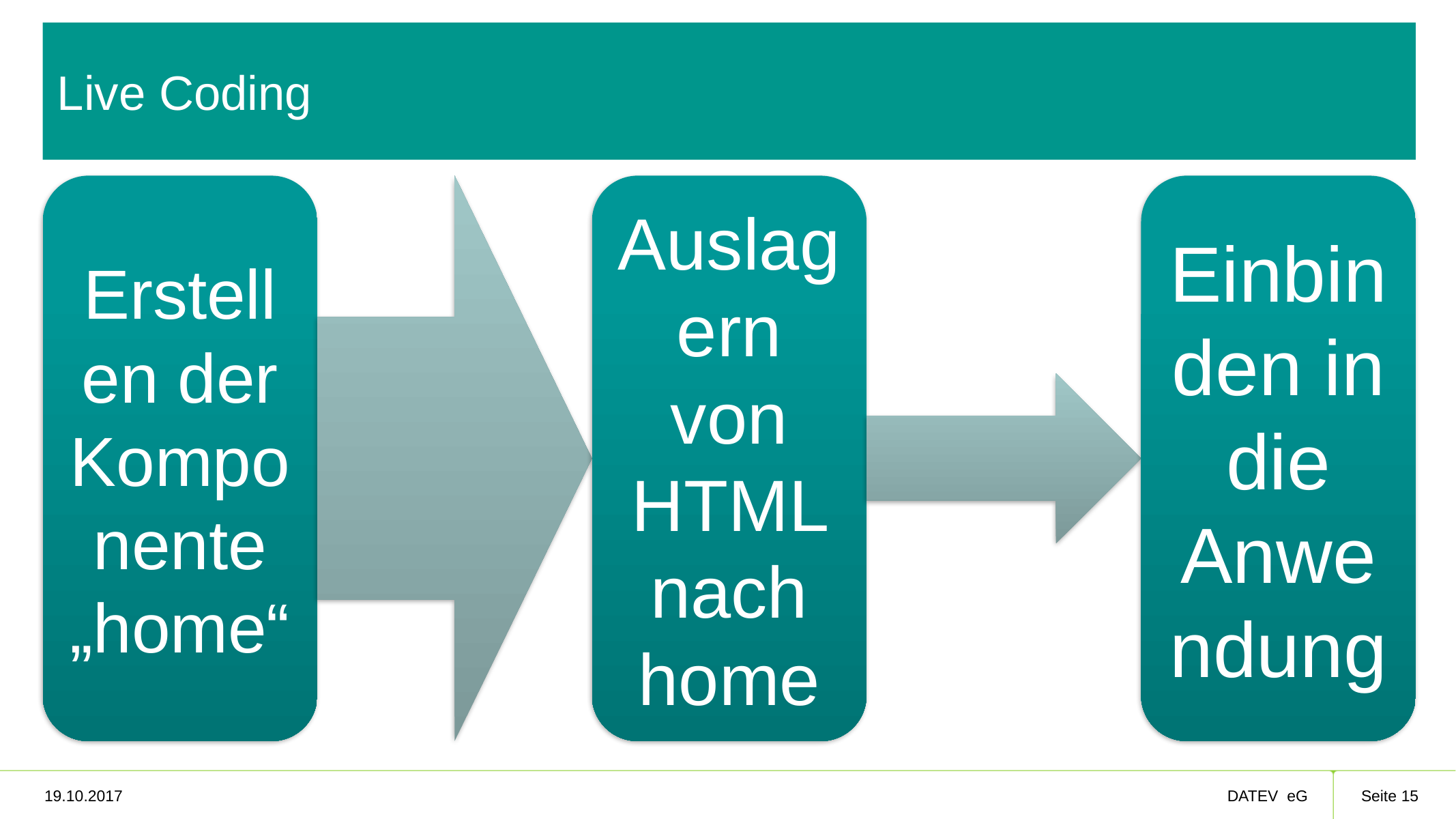

# Live Coding
Erstellen der Komponente „home“
Auslagern von HTML nach home
Einbinden in die Anwendung
Seite 15
19.10.2017